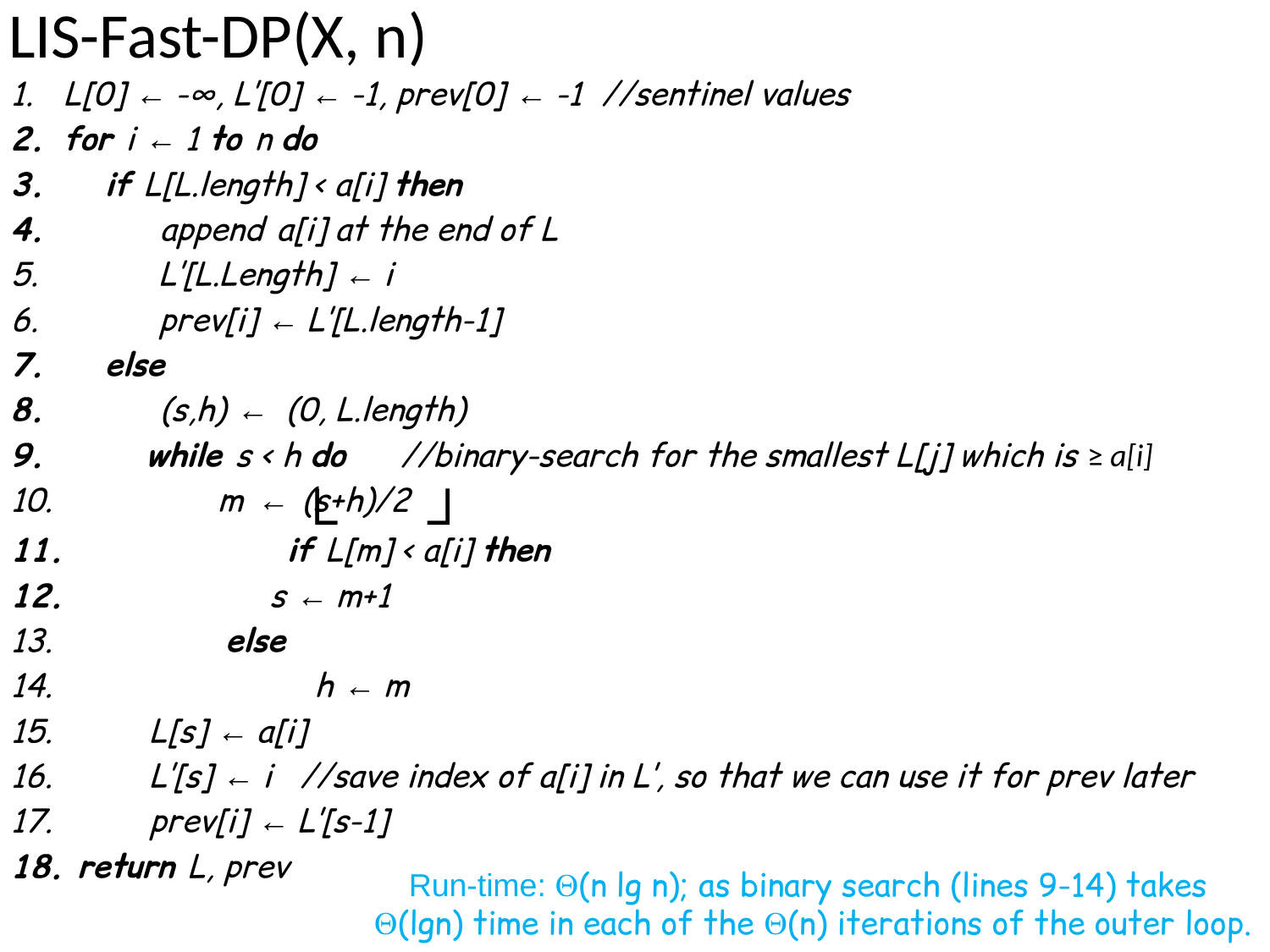

# LIS-Fast-DP(X, n)
L[0] ← -∞, L’[0] ← -1, prev[0] ← -1  //sentinel values
for i ← 1 to n do
   if L[L.length] < a[i] then
       append a[i] at the end of L
          L’[L.Length] ← i
          prev[i] ← L’[L.length-1]
   else
       (s,h) ←  (0, L.length)
      while s < h do    //binary-search for the smallest L[j] which is ≥ a[i]
                            m ← (s+h)/2
 	       if L[m] < a[i] then
               s ← m+1
                 else
 	             h ← m
         L[s] ← a[i]
         L’[s] ← i   //save index of a[i] in L’, so that we can use it for prev later
         prev[i] ← L’[s-1]
 return L, prev
└      ┘
Run-time: Θ(n lg n); as binary search (lines 9-14) takes
Θ(lgn) time in each of the Θ(n) iterations of the outer loop.